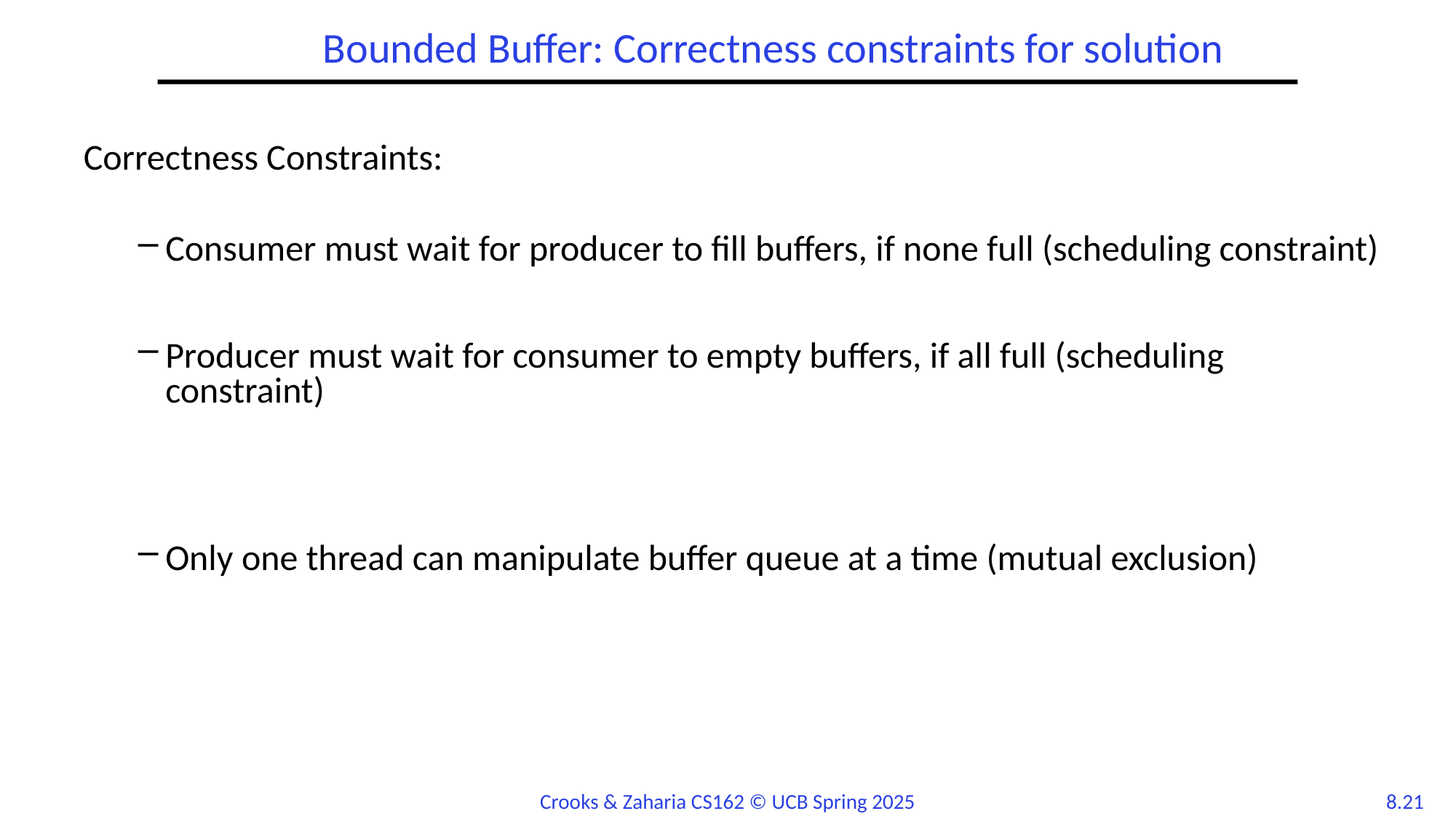

# Bounded Buffer: Correctness constraints for solution
Correctness Constraints:

Consumer must wait for producer to fill buffers, if none full (scheduling constraint)

Producer must wait for consumer to empty buffers, if all full (scheduling constraint)

Only one thread can manipulate buffer queue at a time (mutual exclusion)